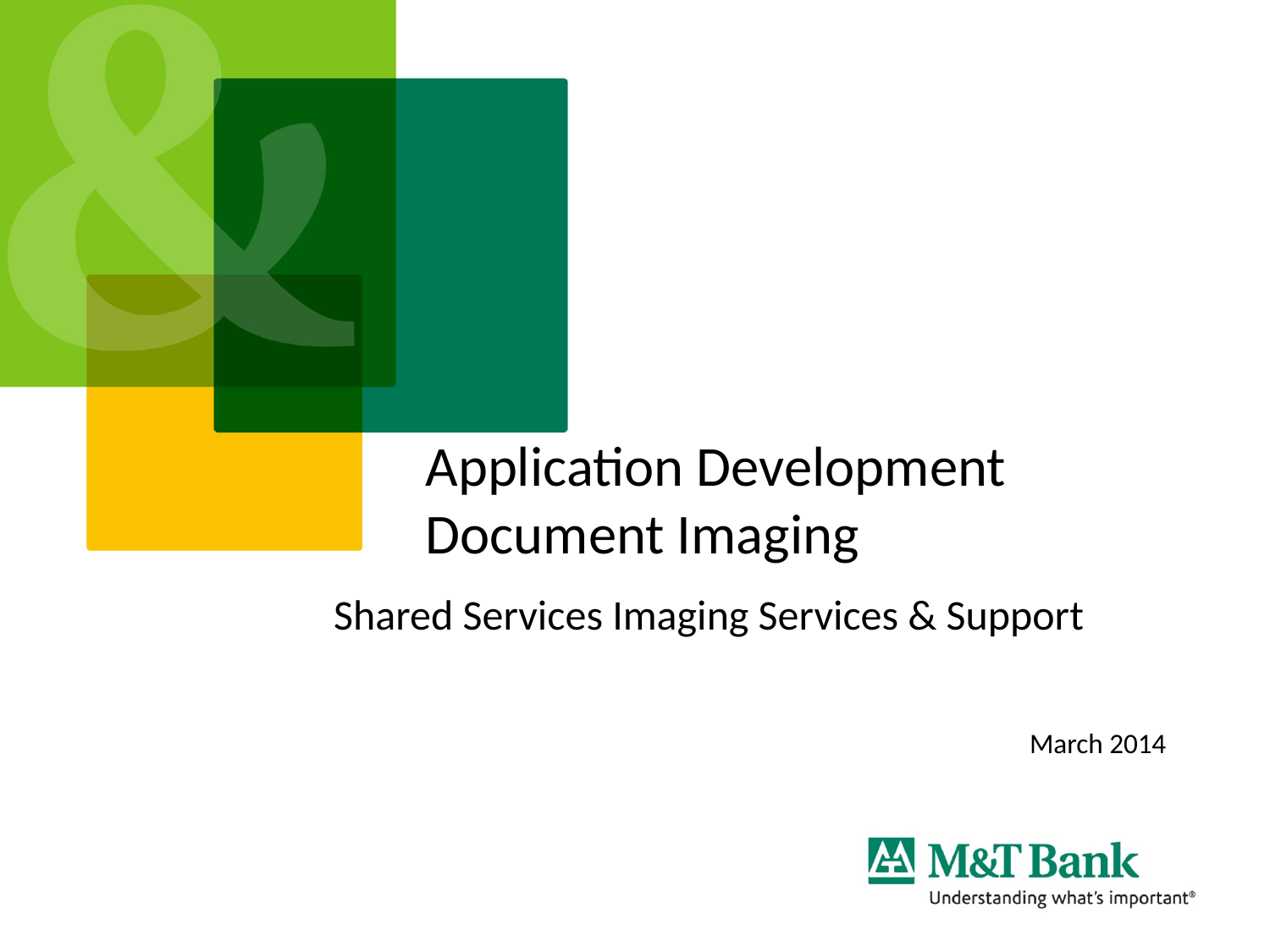

# Application Development Document Imaging
Shared Services Imaging Services & Support

March 2014